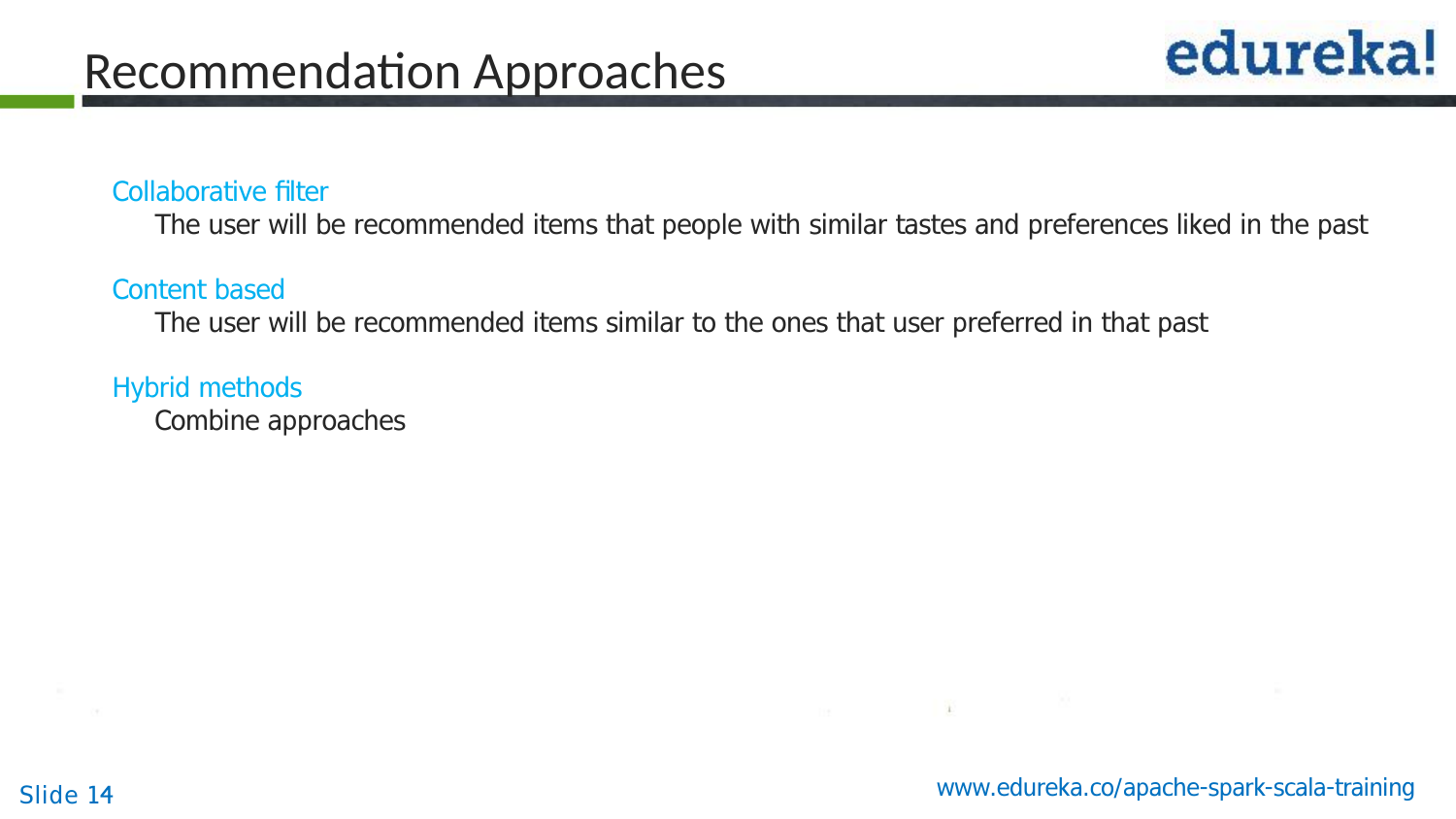

Recommendation Approaches
Collaborative filter
     The user will be recommended items that people with similar tastes and preferences liked in the past

Content based
     The user will be recommended items similar to the ones that user preferred in that past

Hybrid methods
     Combine approaches